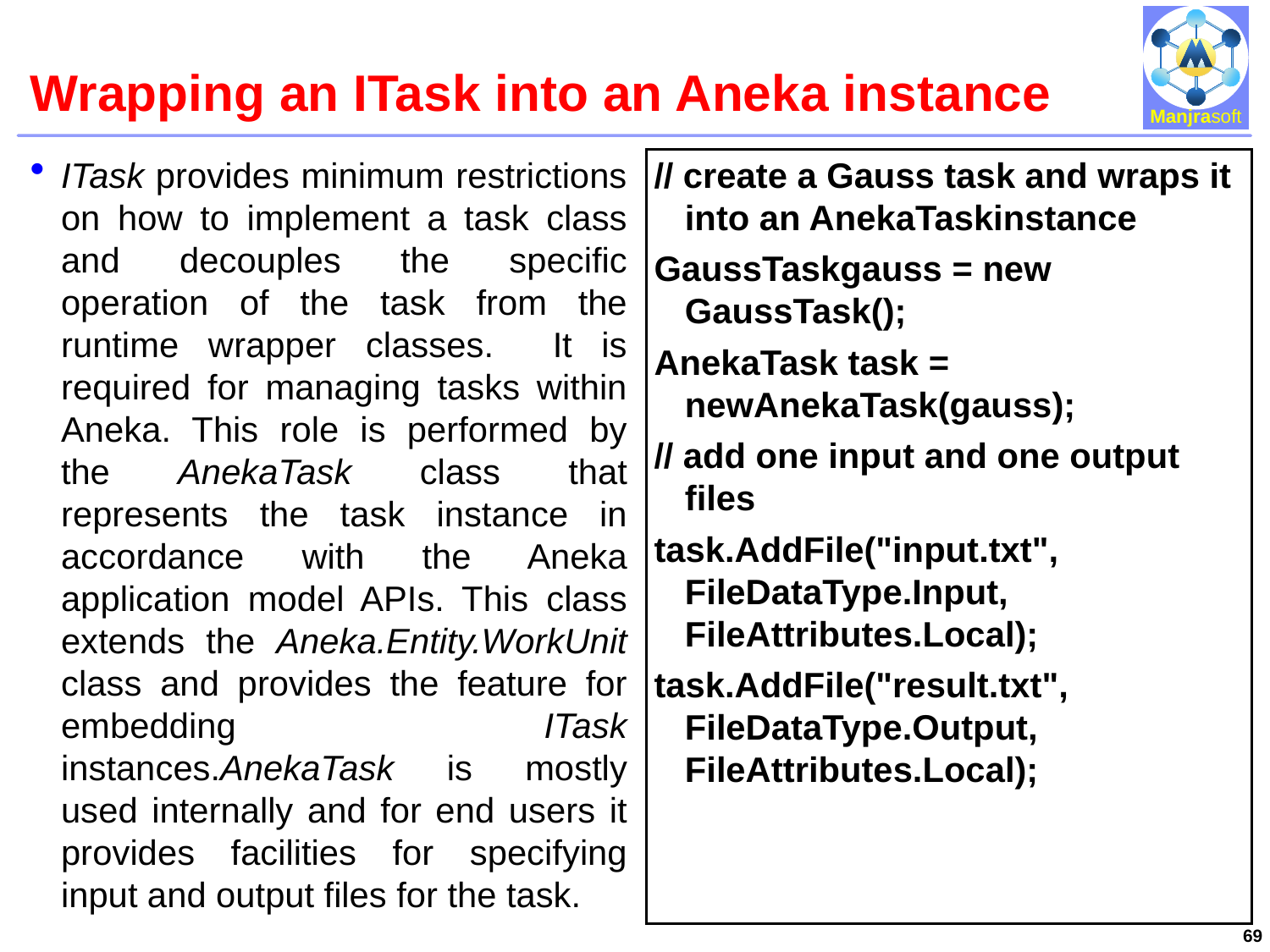

# Wrapping an ITask into an Aneka instance
ITask provides minimum restrictions on how to implement a task class and decouples the specific operation of the task from the runtime wrapper classes.  It is required for managing tasks within Aneka. This role is performed by the AnekaTask class that represents the task instance in accordance with the Aneka application model APIs. This class extends the Aneka.Entity.WorkUnit class and provides the feature for embedding ITask instances.AnekaTask is mostly used internally and for end users it provides facilities for specifying input and output files for the task.

// create a Gauss task and wraps it into an AnekaTaskinstance
GaussTaskgauss = new GaussTask();
AnekaTask task = newAnekaTask(gauss);
// add one input and one output files
task.AddFile("input.txt", FileDataType.Input, FileAttributes.Local);
task.AddFile("result.txt", FileDataType.Output, FileAttributes.Local);

69